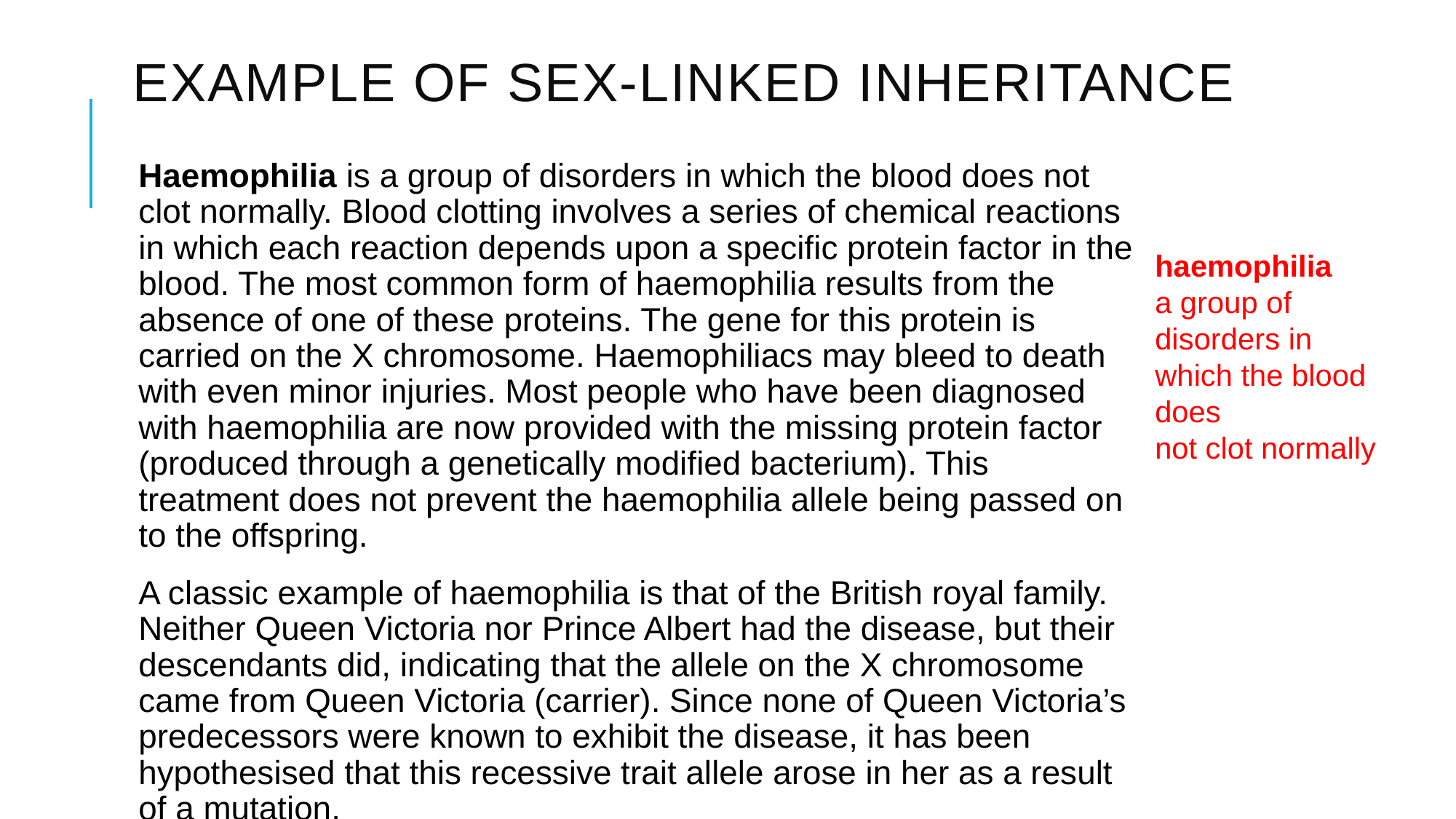

# Example of Sex-linked inheritance
Haemophilia is a group of disorders in which the blood does not clot normally. Blood clotting involves a series of chemical reactions in which each reaction depends upon a specific protein factor in the blood. The most common form of haemophilia results from the absence of one of these proteins. The gene for this protein is carried on the X chromosome. Haemophiliacs may bleed to death with even minor injuries. Most people who have been diagnosed with haemophilia are now provided with the missing protein factor (produced through a genetically modified bacterium). This treatment does not prevent the haemophilia allele being passed on to the offspring.
A classic example of haemophilia is that of the British royal family. Neither Queen Victoria nor Prince Albert had the disease, but their descendants did, indicating that the allele on the X chromosome came from Queen Victoria (carrier). Since none of Queen Victoria’s predecessors were known to exhibit the disease, it has been hypothesised that this recessive trait allele arose in her as a result of a mutation.
haemophilia
a group of disorders in
which the blood does
not clot normally